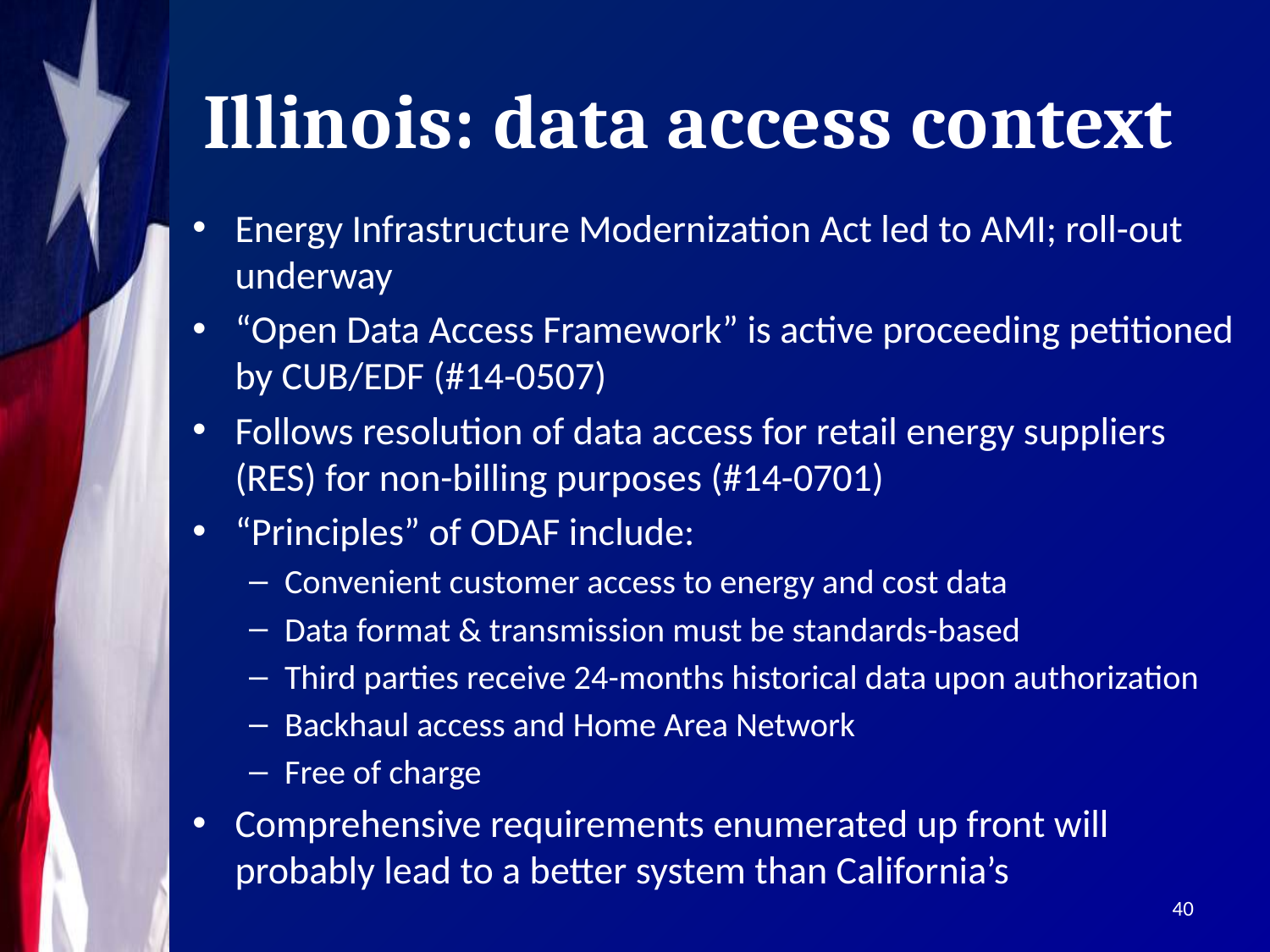

# Illinois: data access context
Energy Infrastructure Modernization Act led to AMI; roll-out underway
“Open Data Access Framework” is active proceeding petitioned by CUB/EDF (#14-0507)
Follows resolution of data access for retail energy suppliers (RES) for non-billing purposes (#14-0701)
“Principles” of ODAF include:
Convenient customer access to energy and cost data
Data format & transmission must be standards-based
Third parties receive 24-months historical data upon authorization
Backhaul access and Home Area Network
Free of charge
Comprehensive requirements enumerated up front will probably lead to a better system than California’s

40